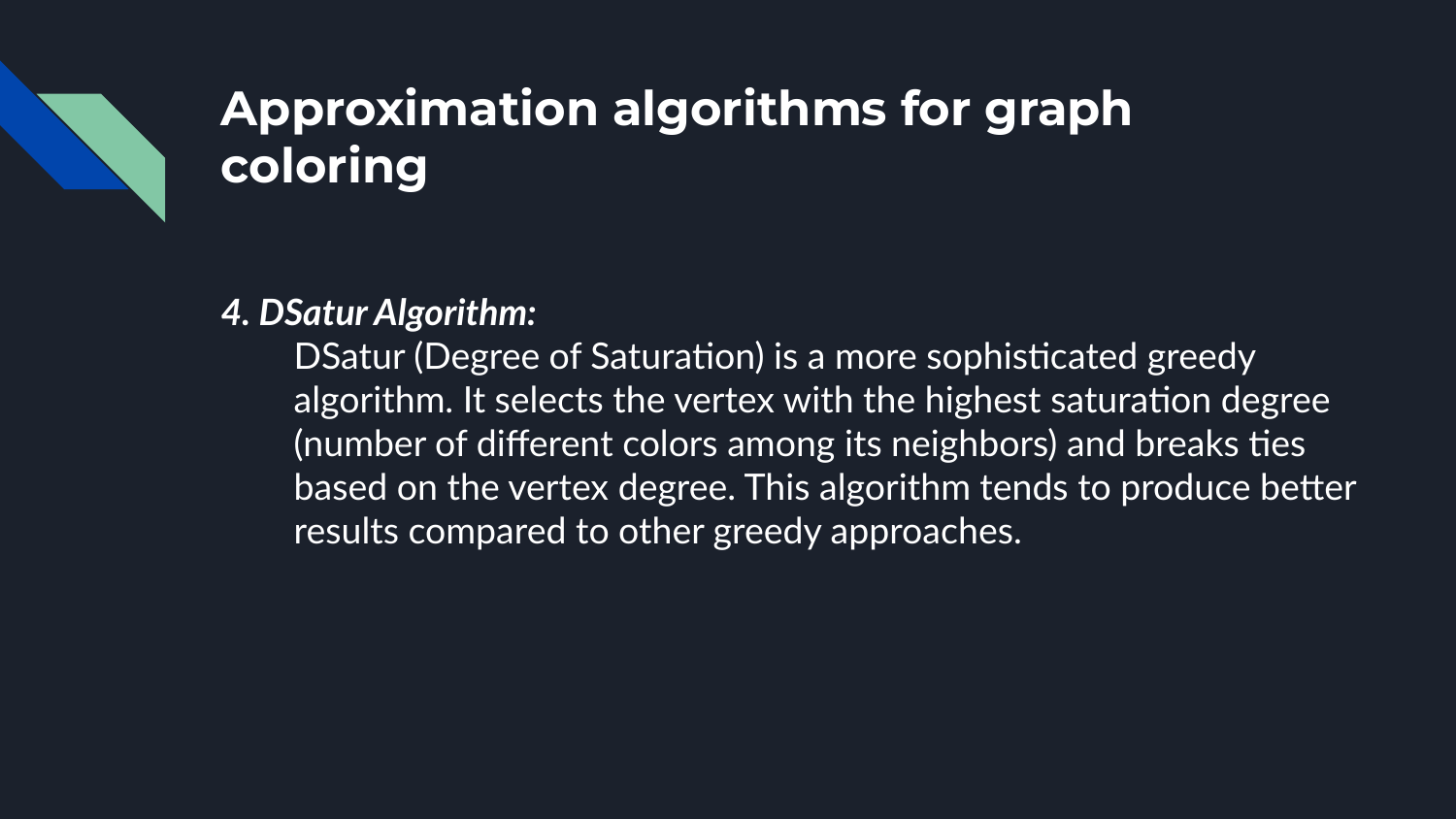

# Approximation algorithms for graph coloring

4. DSatur Algorithm:
DSatur (Degree of Saturation) is a more sophisticated greedy algorithm. It selects the vertex with the highest saturation degree (number of different colors among its neighbors) and breaks ties based on the vertex degree. This algorithm tends to produce better results compared to other greedy approaches.